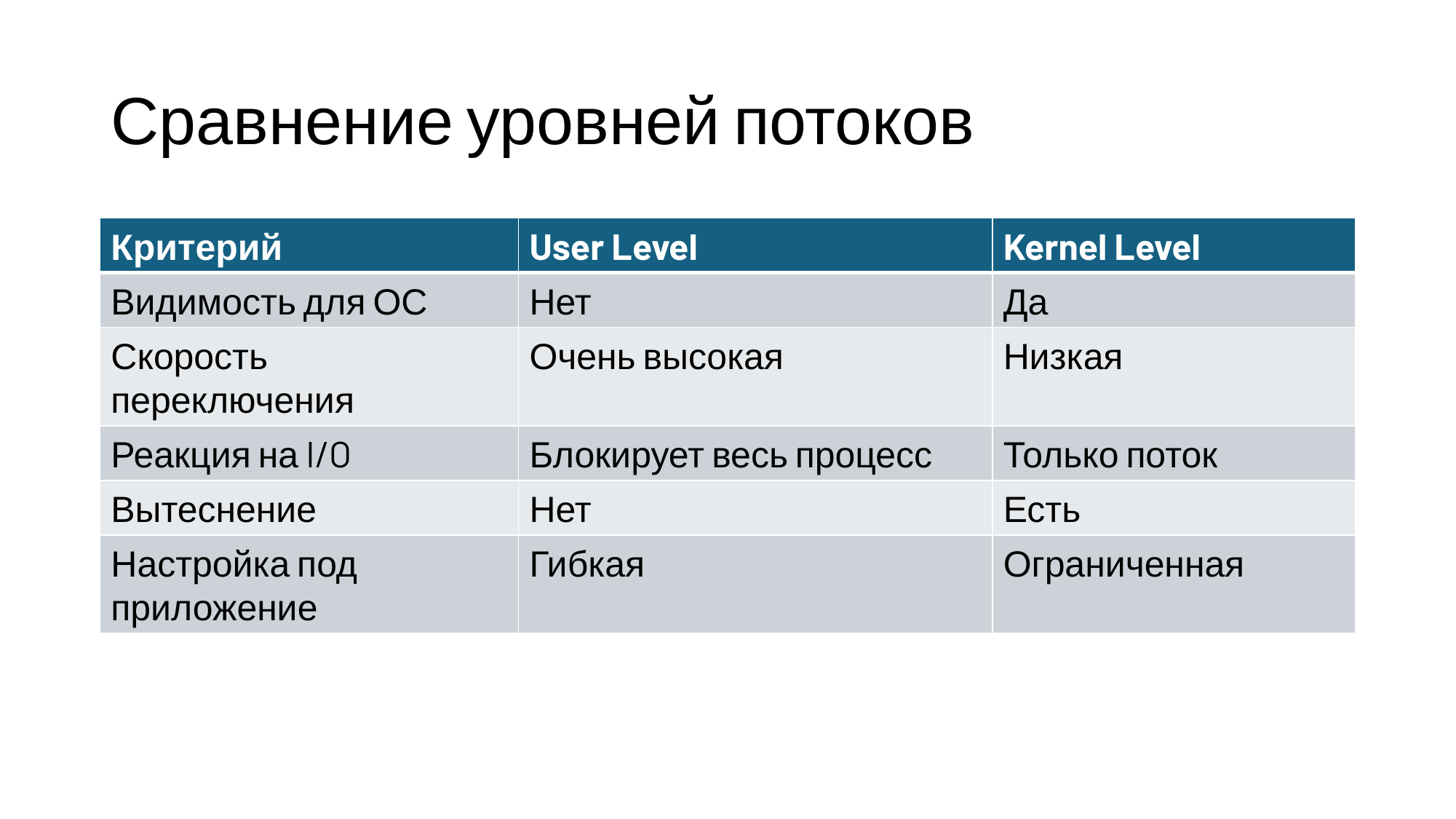

# Сравнение уровней потоков
| Критерий | User Level | Kernel Level |
| --- | --- | --- |
| Видимость для ОС | Нет | Да |
| Скорость переключения | Очень высокая | Низкая |
| Реакция на I/O | Блокирует весь процесс | Только поток |
| Вытеснение | Нет | Есть |
| Настройка под приложение | Гибкая | Ограниченная |